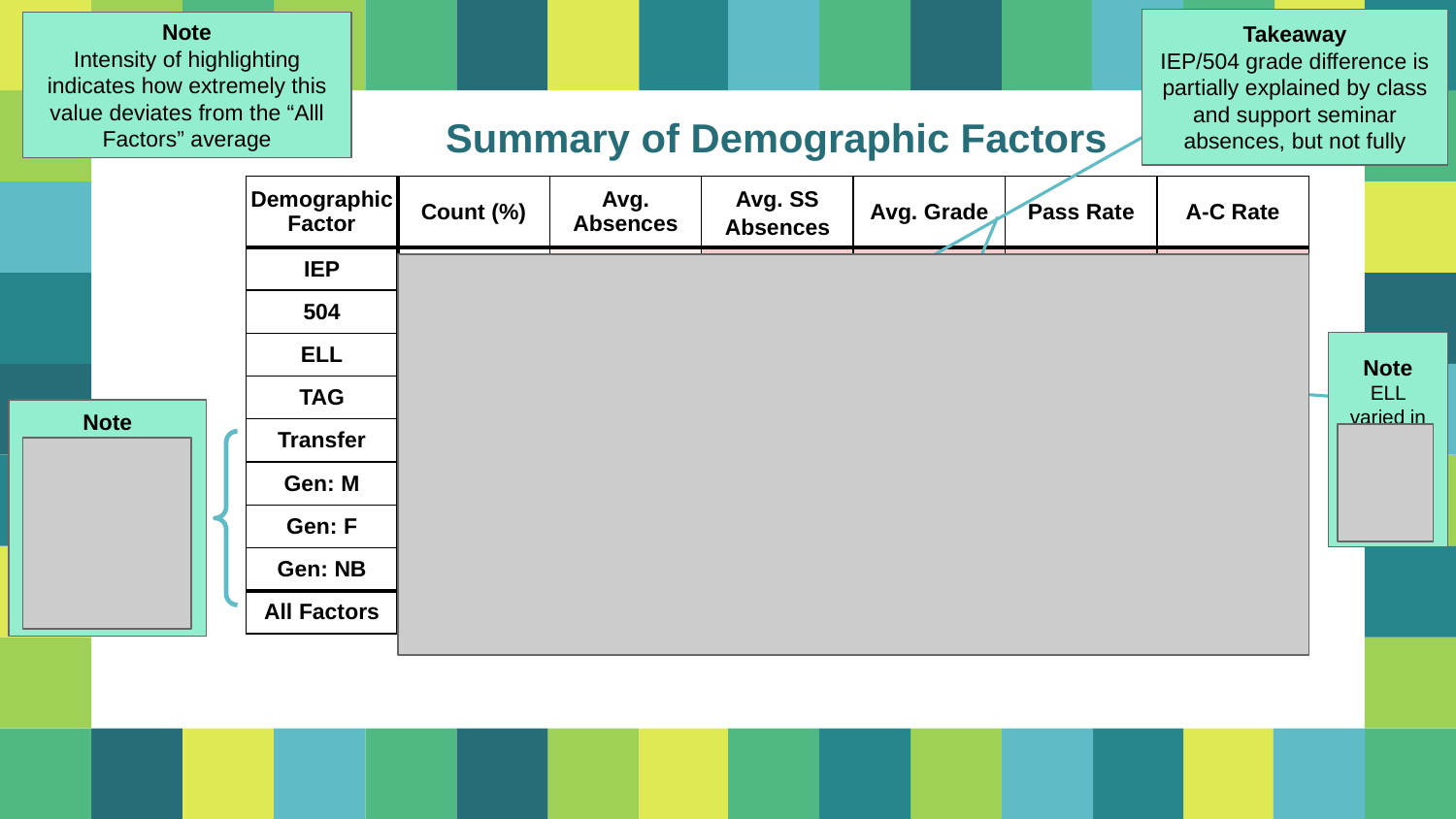

Takeaway
IEP/504 grade difference is partially explained by class and support seminar absences, but not fully
Note
Intensity of highlighting indicates how extremely this value deviates from the “Alll Factors” average
Summary of Demographic Factors
| Demographic Factor | Count (%) | Avg. Absences | Avg. SS Absences | Avg. Grade | Pass Rate | A-C Rate |
| --- | --- | --- | --- | --- | --- | --- |
| IEP | 856 (10%) | 11.66% | 18.39% | 2.79 | 91% | 85% |
| 504 | 966 (12%) | 12.18% | 16.98% | 2.83 | 93% | 85% |
| ELL | 172 (2%) | 5.52% | 12.31% | 2.97 | 94% | 88% |
| TAG | 2300 (28%) | 8.91% | 8.91% | 3.49 | 99% | 96% |
| Transfer | 1209 (14%) | 9.51% | 14.22% | 3.06 | 96% | 89% |
| Gen: M | 4363 (52%) | 8.79% | 12.94% | 3.07 | 95% | 90% |
| Gen: F | 3909 (47%) | 10.51% | 13.28% | 3.28 | 97% | 92% |
| Gen: NB | 78 (1%) | 15.26% | 16.52% | 2.99 | 92% | 87% |
| All Factors | 8350 | 9.66% | 12.53% | 3.17 | 96% | 91% |

Note
ELL varied in stat. sign. by type of class; see next slide
Note
After controlling for other factors, these didn’t show statistically significant difference. (For NB, could be due to sample size)